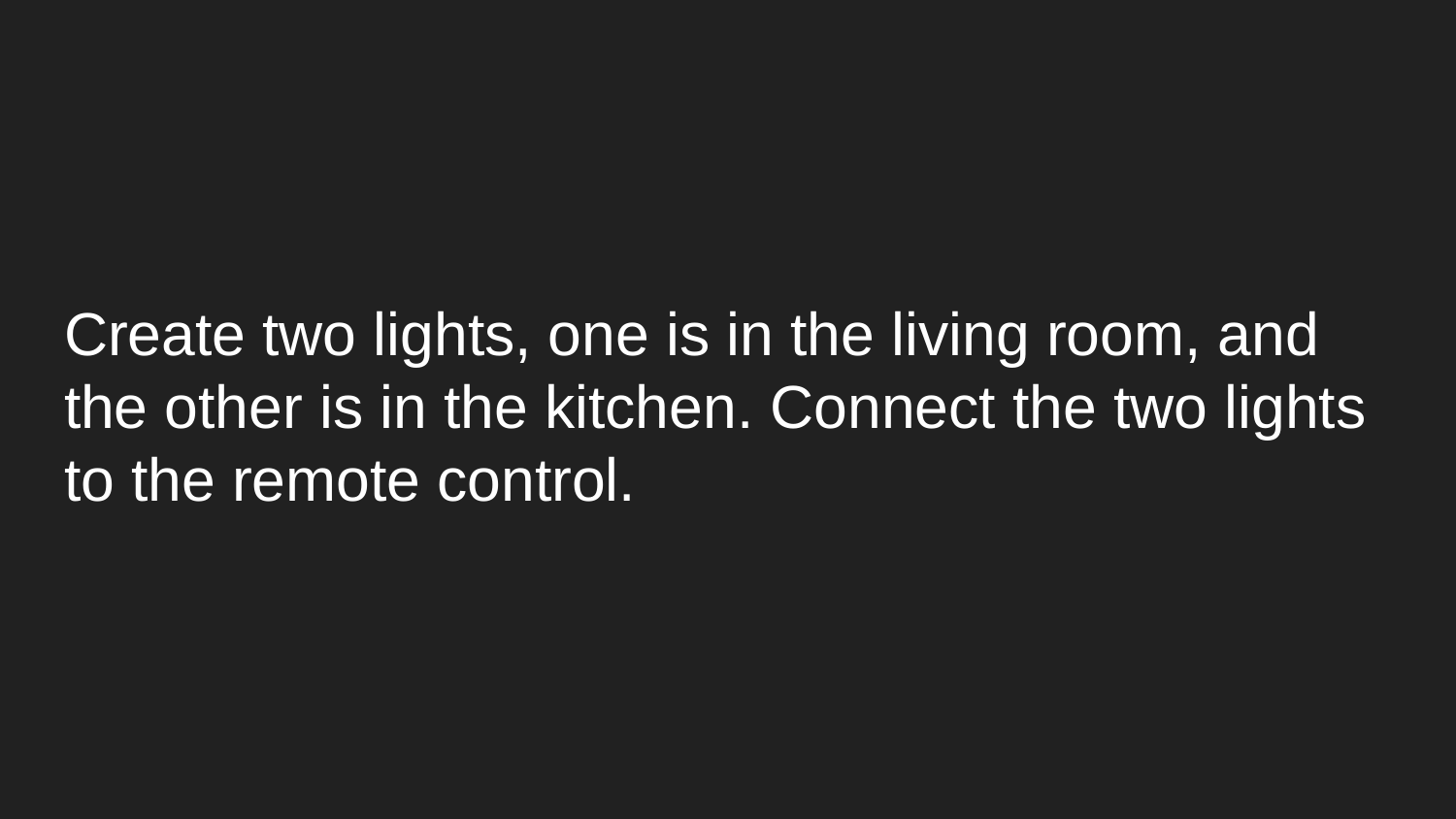

# Create two lights, one is in the living room, and the other is in the kitchen. Connect the two lights to the remote control.